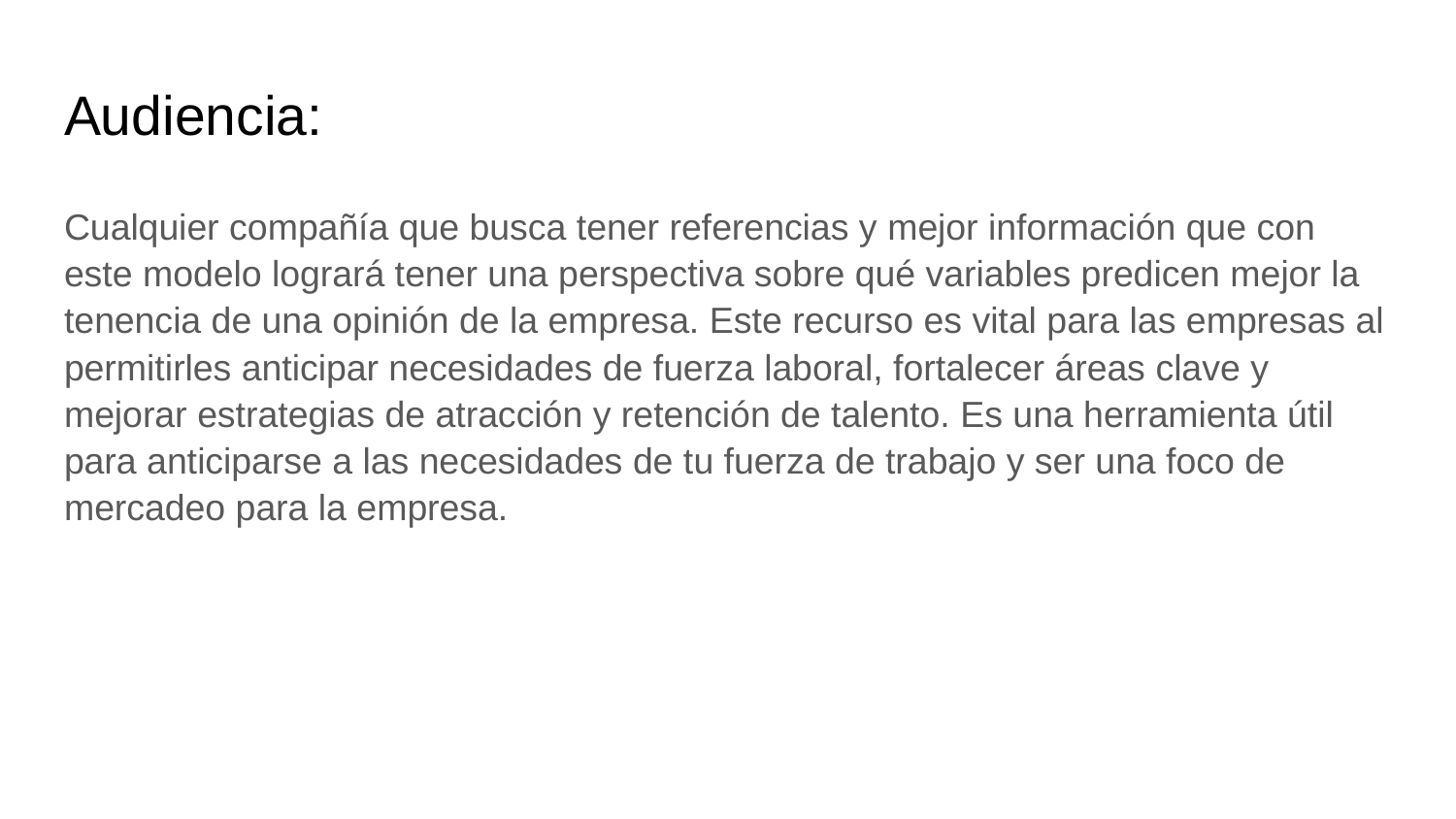

# Audiencia:
Cualquier compañía que busca tener referencias y mejor información que con este modelo logrará tener una perspectiva sobre qué variables predicen mejor la tenencia de una opinión de la empresa. Este recurso es vital para las empresas al permitirles anticipar necesidades de fuerza laboral, fortalecer áreas clave y mejorar estrategias de atracción y retención de talento. Es una herramienta útil para anticiparse a las necesidades de tu fuerza de trabajo y ser una foco de mercadeo para la empresa.